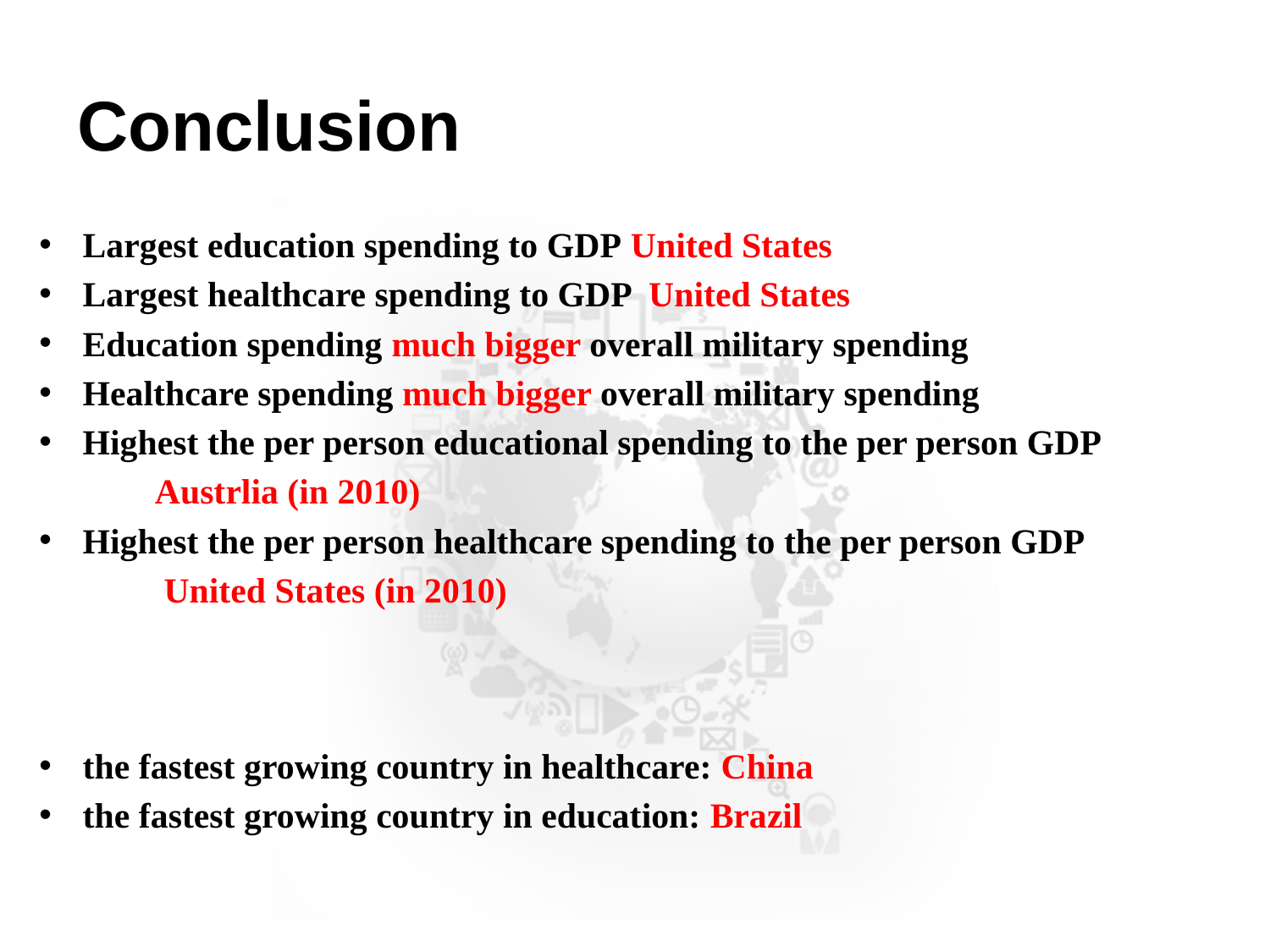

# Conclusion
Largest education spending to GDP United States
Largest healthcare spending to GDP  United States
Education spending much bigger overall military spending
Healthcare spending much bigger overall military spending
Highest the per person educational spending to the per person GDP
       	Austrlia (in 2010)
Highest the per person healthcare spending to the per person GDP
	 United States (in 2010)
the fastest growing country in healthcare: China
the fastest growing country in education: Brazil